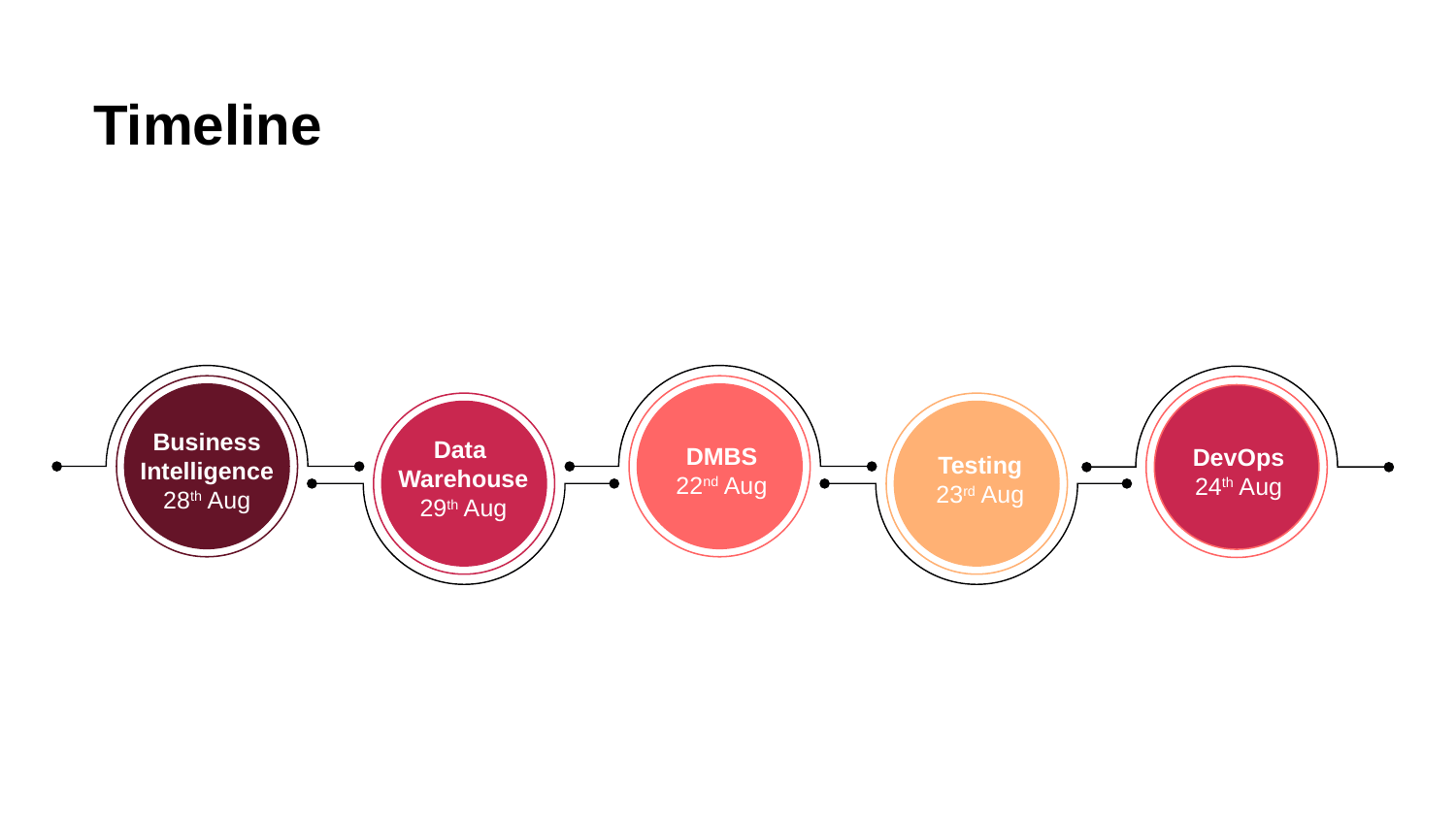

# Timeline

Business Intelligence
28th Aug
Data
Warehouse
29th Aug
DMBS
22nd Aug
DevOps
24th Aug
Testing
23rd Aug